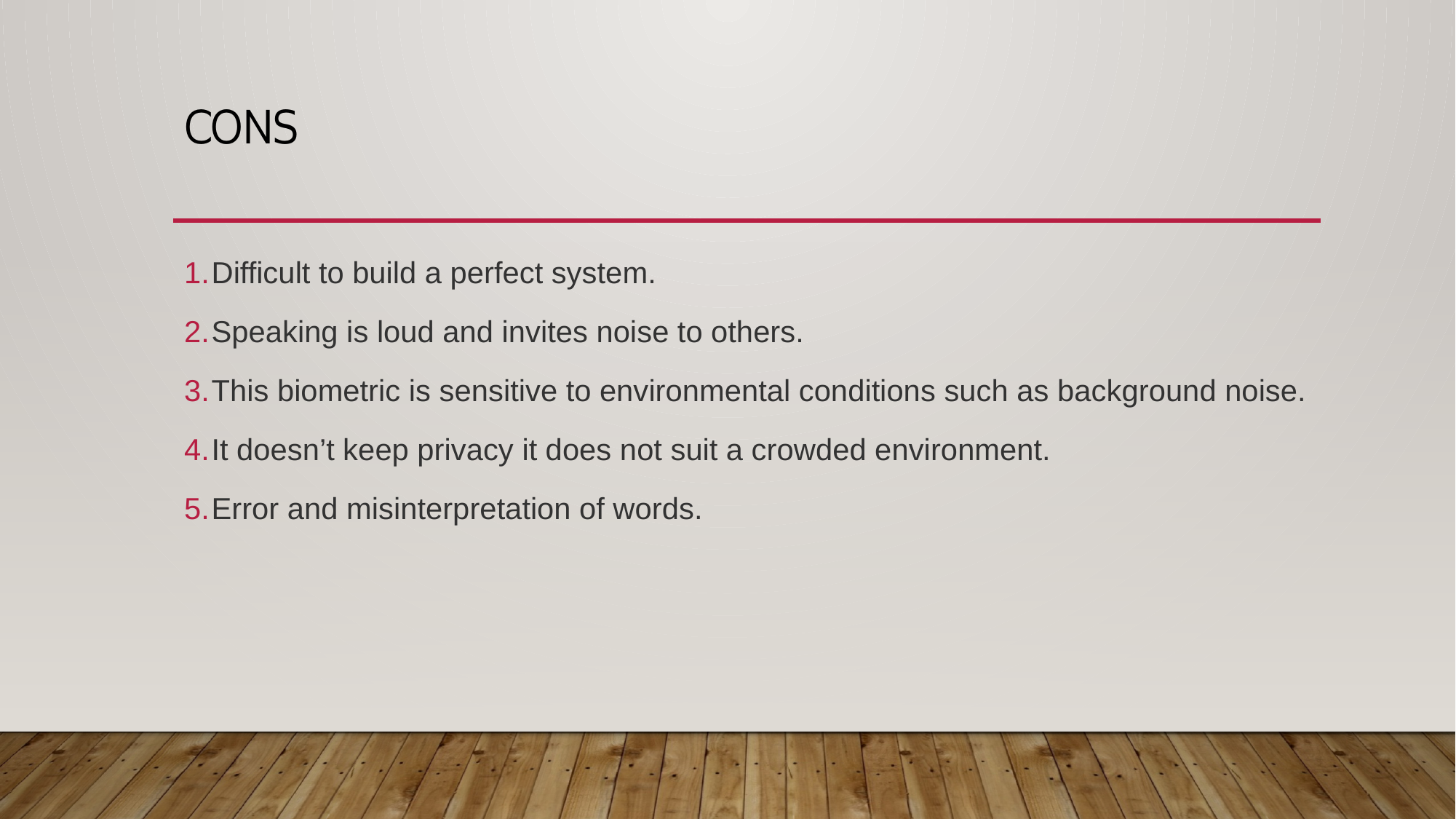

# CONS
Difficult to build a perfect system.
Speaking is loud and invites noise to others.
This biometric is sensitive to environmental conditions such as background noise.
It doesn’t keep privacy it does not suit a crowded environment.
Error and misinterpretation of words.